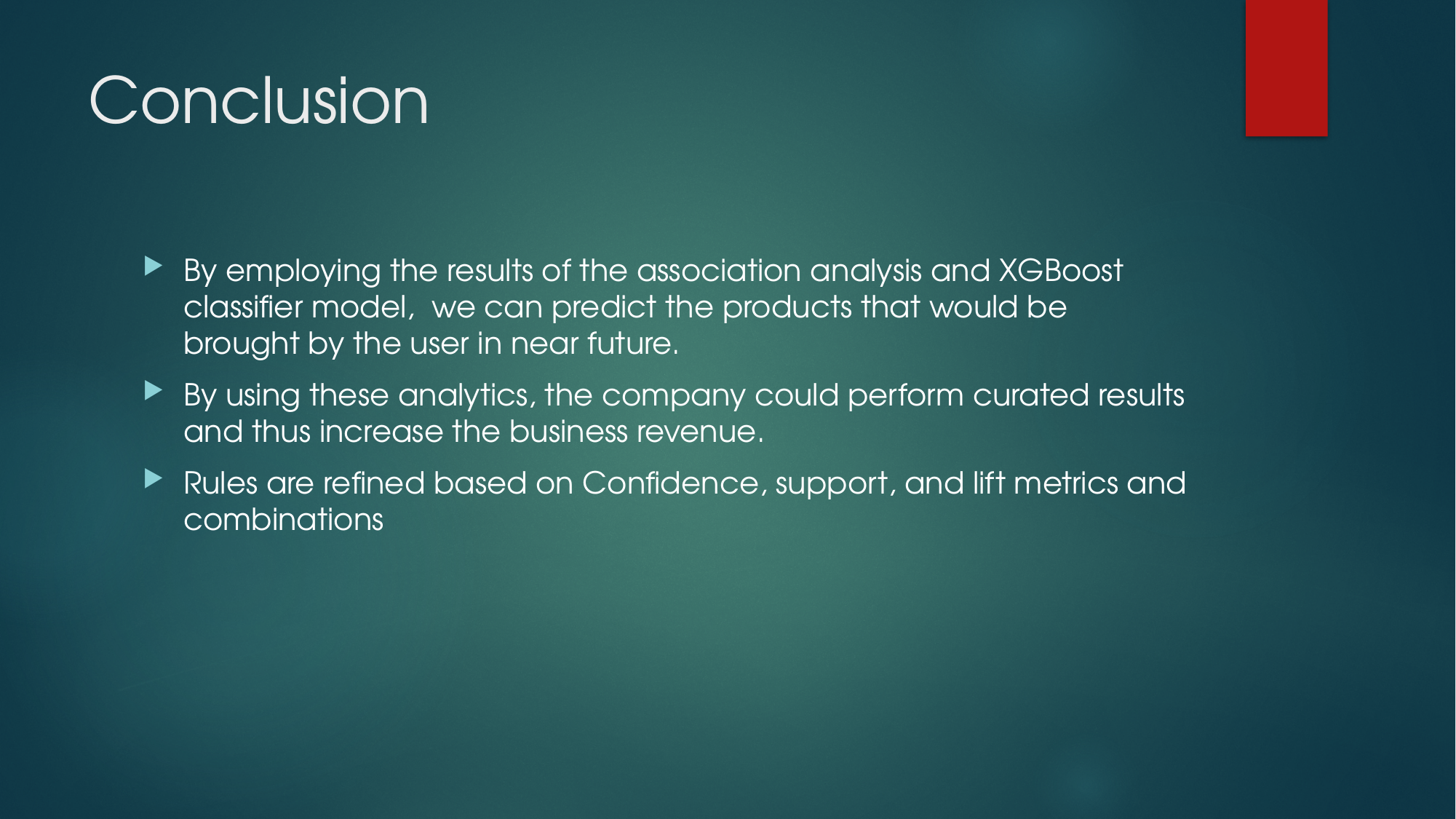

# Conclusion
By employing the results of the association analysis and XGBoost classifier model,  we can predict the products that would be brought by the user in near future.
By using these analytics, the company could perform curated results and thus increase the business revenue.
Rules are refined based on Confidence, support, and lift metrics and combinations